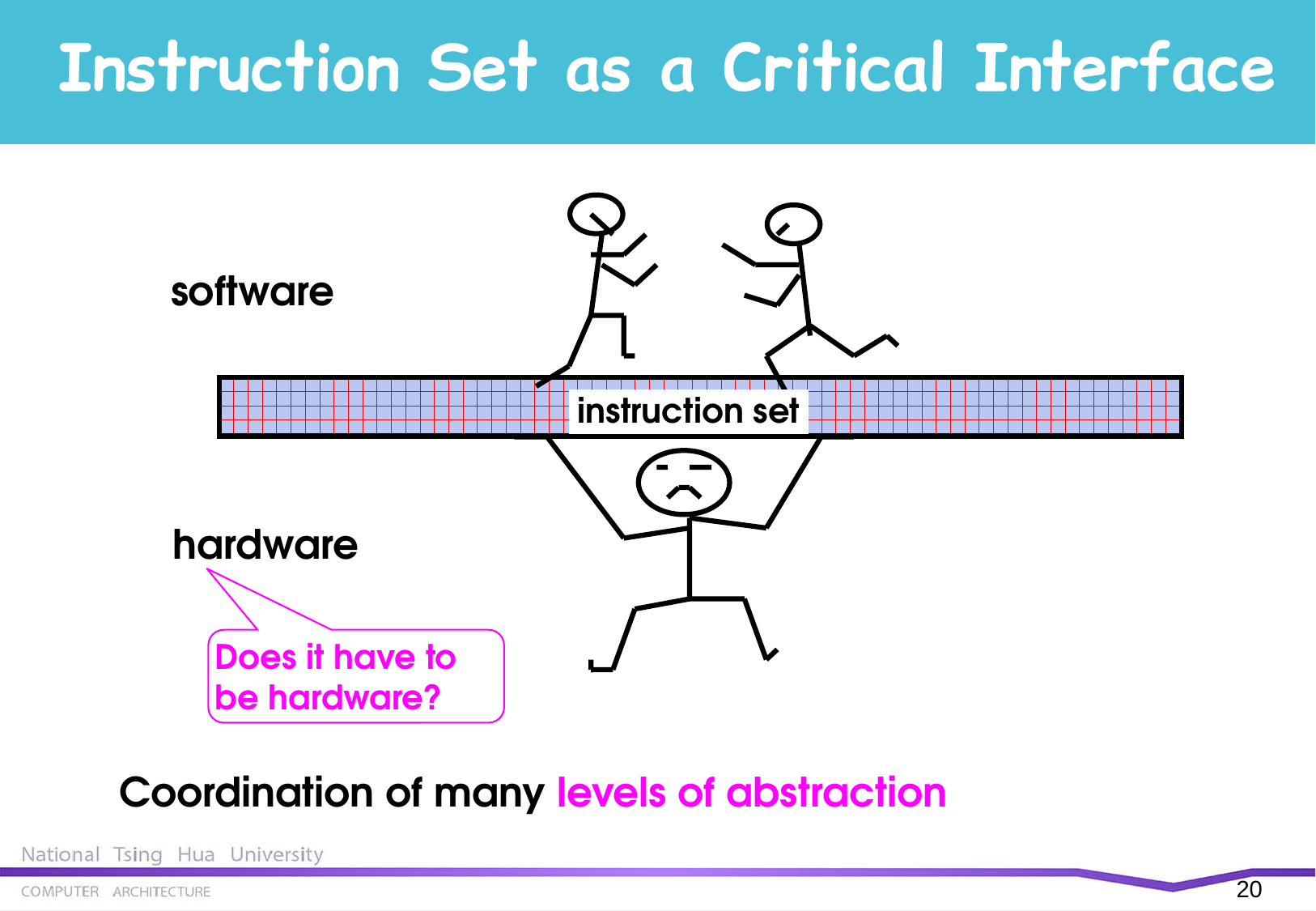

# Instruction Set as a Critical Interface

Coordination of many levels of abstraction

software

instruction set

hardware

Does it have to be hardware?

20